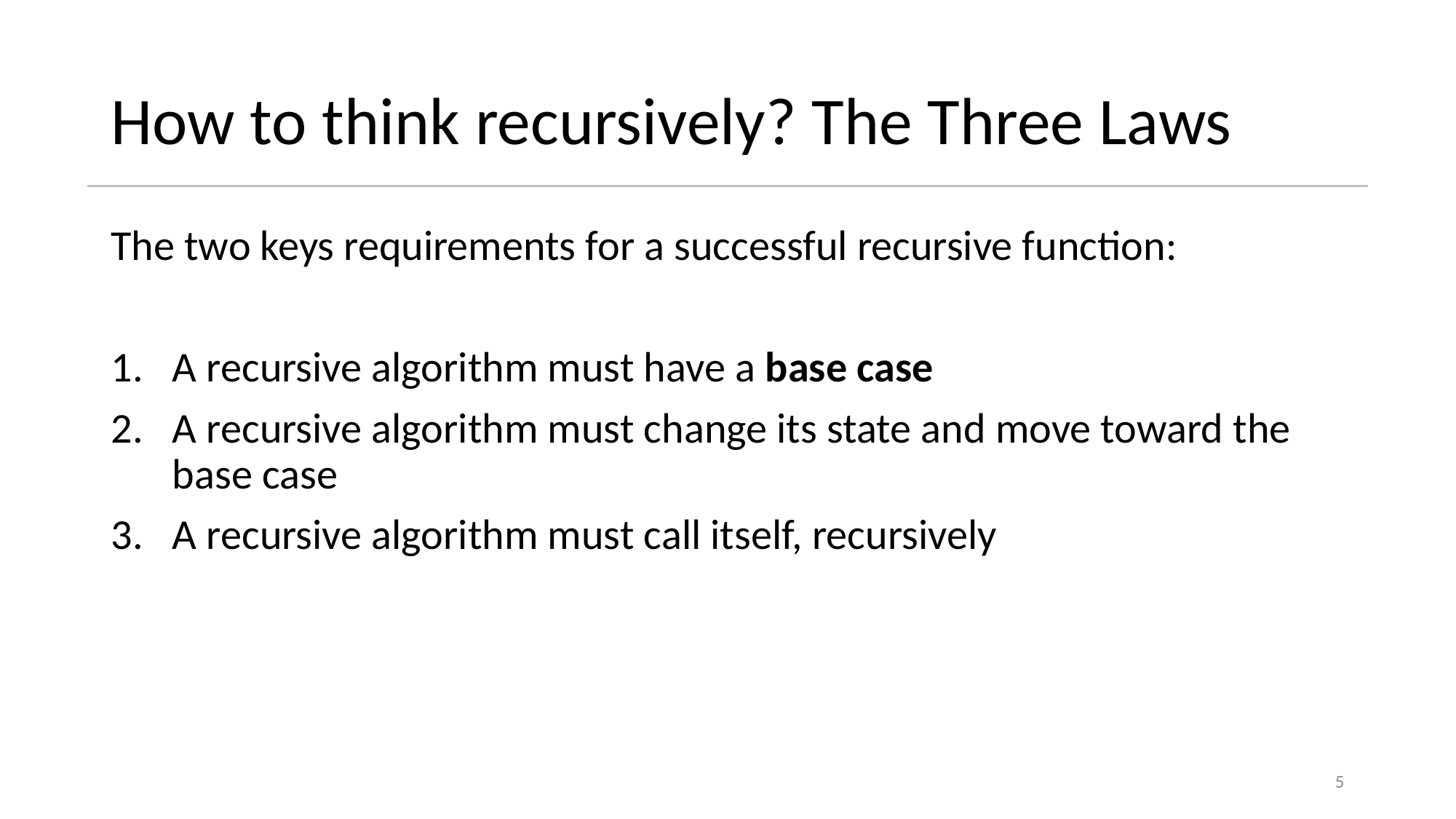

# How to think recursively? The Three Laws
The two keys requirements for a successful recursive function:

A recursive algorithm must have a base case
A recursive algorithm must change its state and move toward the base case
A recursive algorithm must call itself, recursively

5